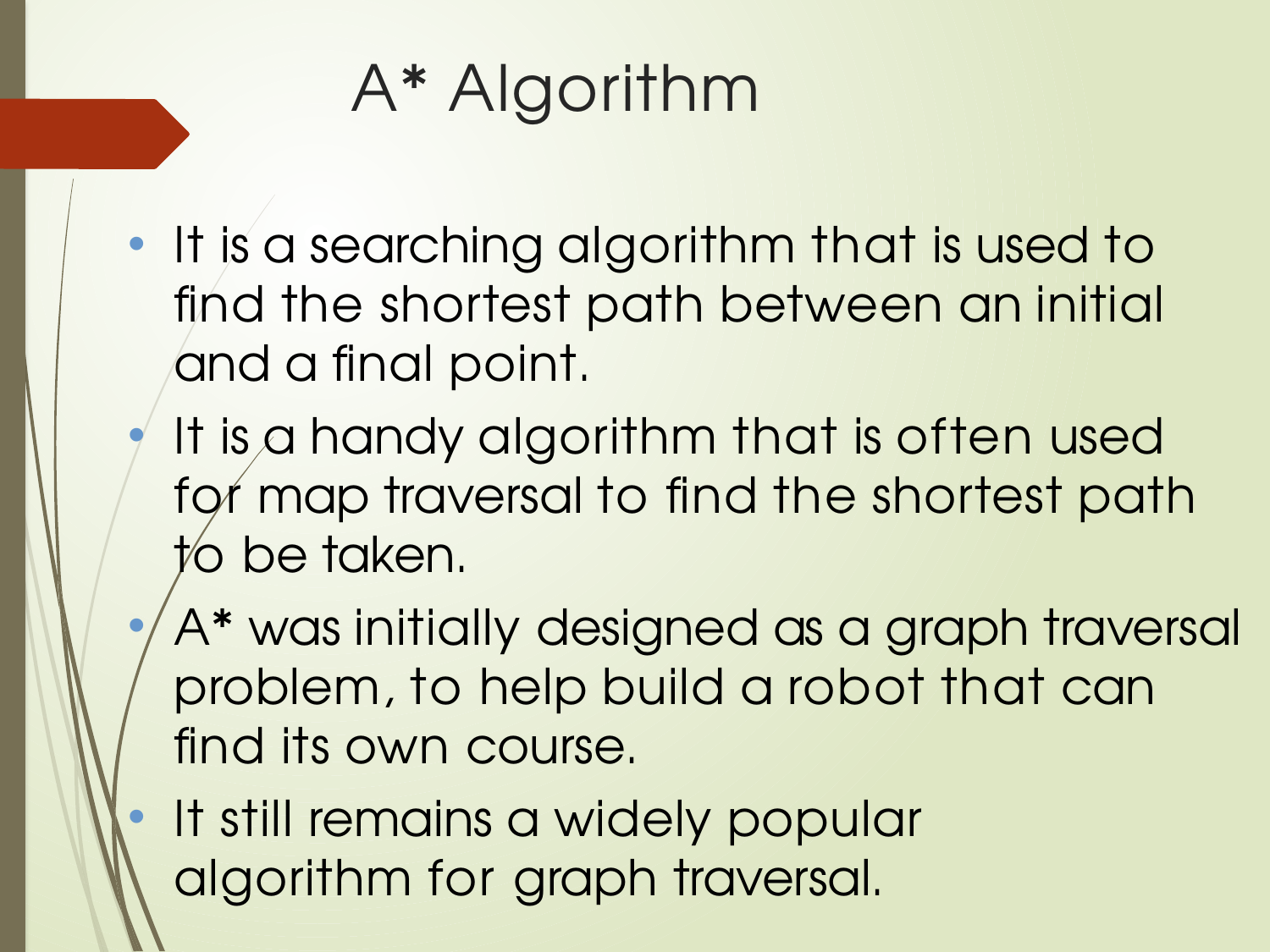

# A* Algorithm
It is a searching algorithm that is used to find the shortest path between an initial and a final point.
It is a handy algorithm that is often used for map traversal to find the shortest path to be taken.
A* was initially designed as a graph traversal problem, to help build a robot that can find its own course.
It still remains a widely popular algorithm for graph traversal.